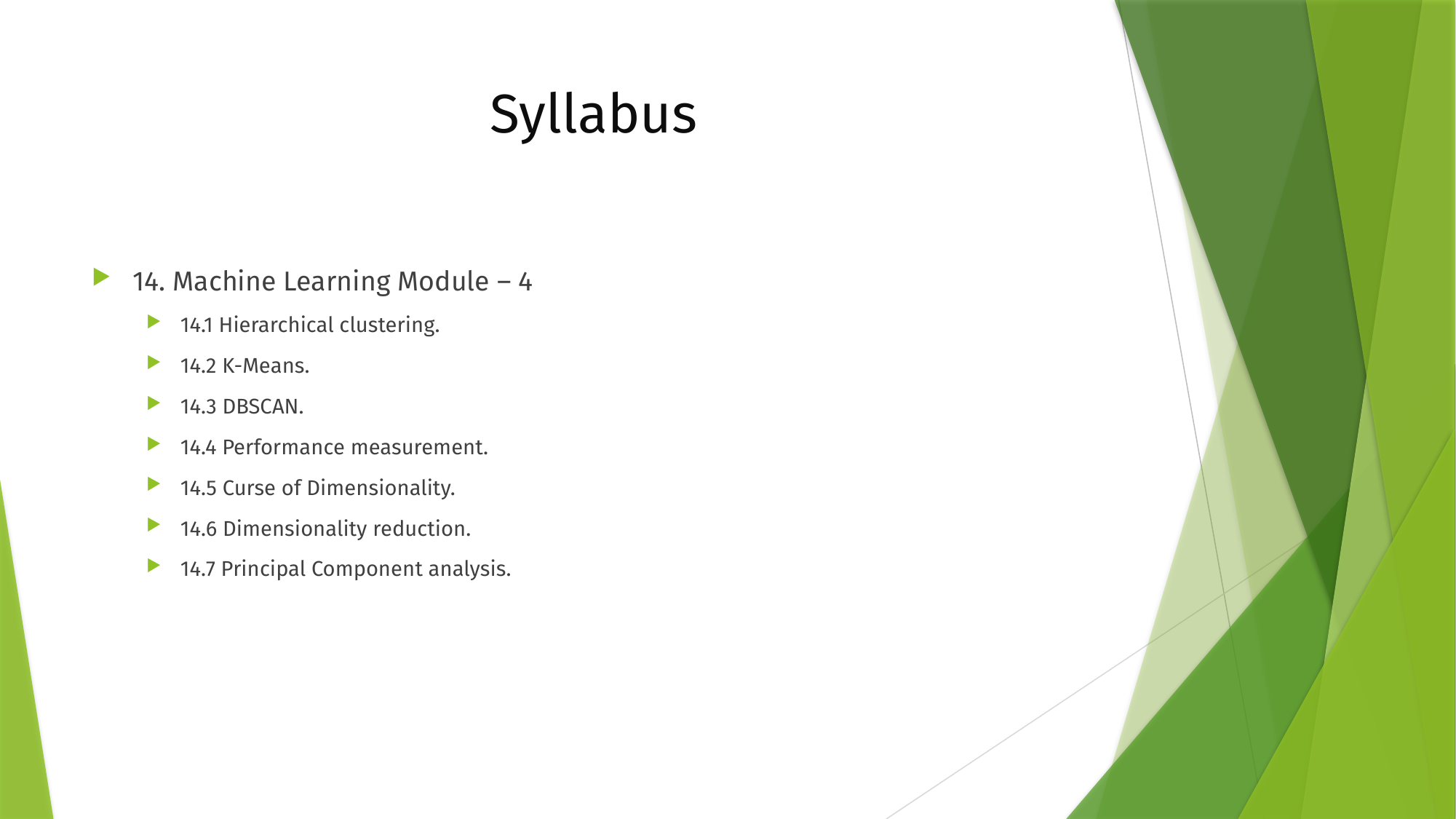

# Syllabus
14. Machine Learning Module – 4
14.1 Hierarchical clustering.
14.2 K-Means.
14.3 DBSCAN.
14.4 Performance measurement.
14.5 Curse of Dimensionality.
14.6 Dimensionality reduction.
14.7 Principal Component analysis.